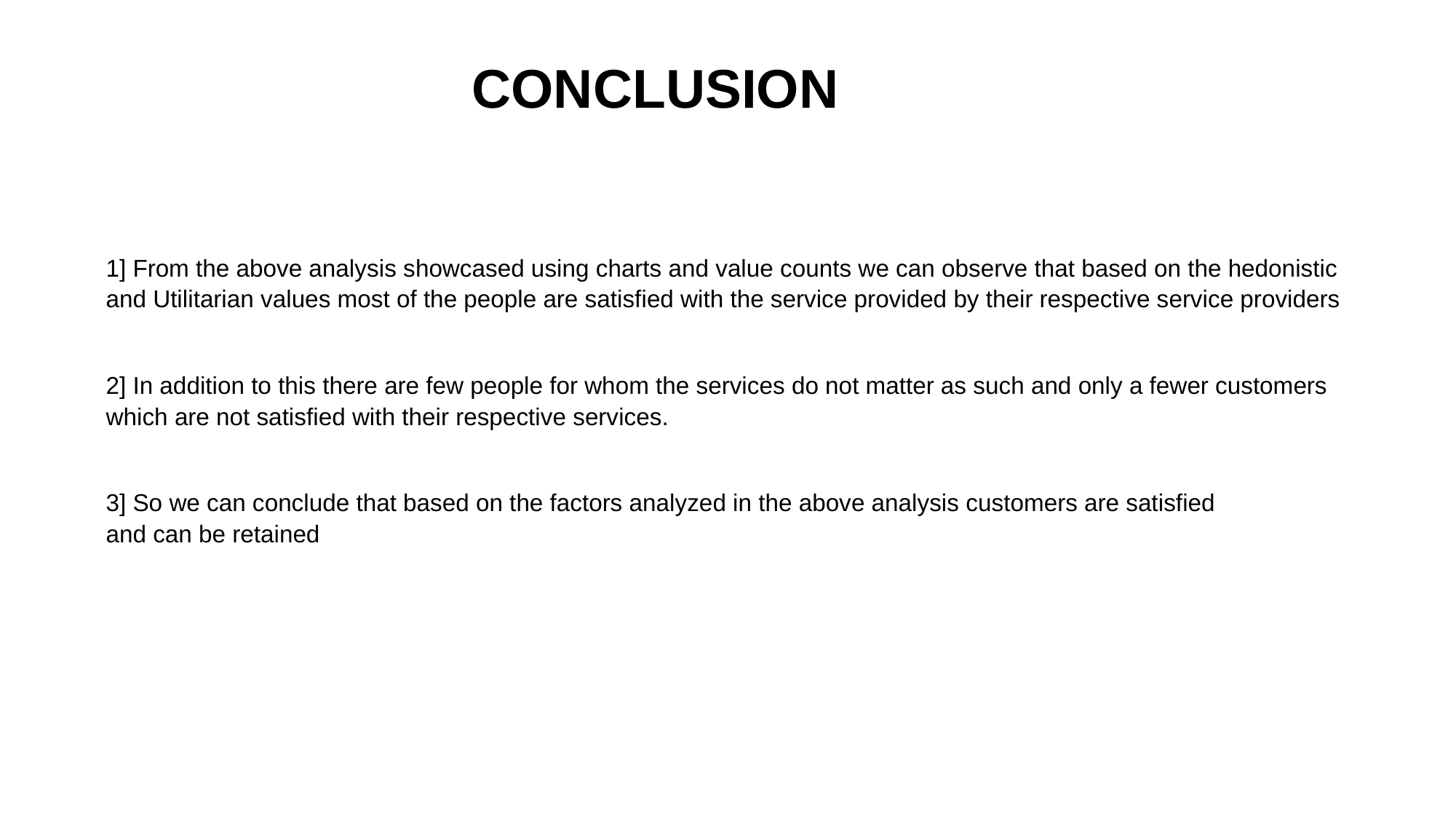

CONCLUSION
1] From the above analysis showcased using charts and value counts we can observe that based on the hedonistic and Utilitarian values most of the people are satisfied with the service provided by their respective service providers

2] In addition to this there are few people for whom the services do not matter as such and only a fewer customers which are not satisfied with their respective services.

3] So we can conclude that based on the factors analyzed in the above analysis customers are satisfied and can be retained